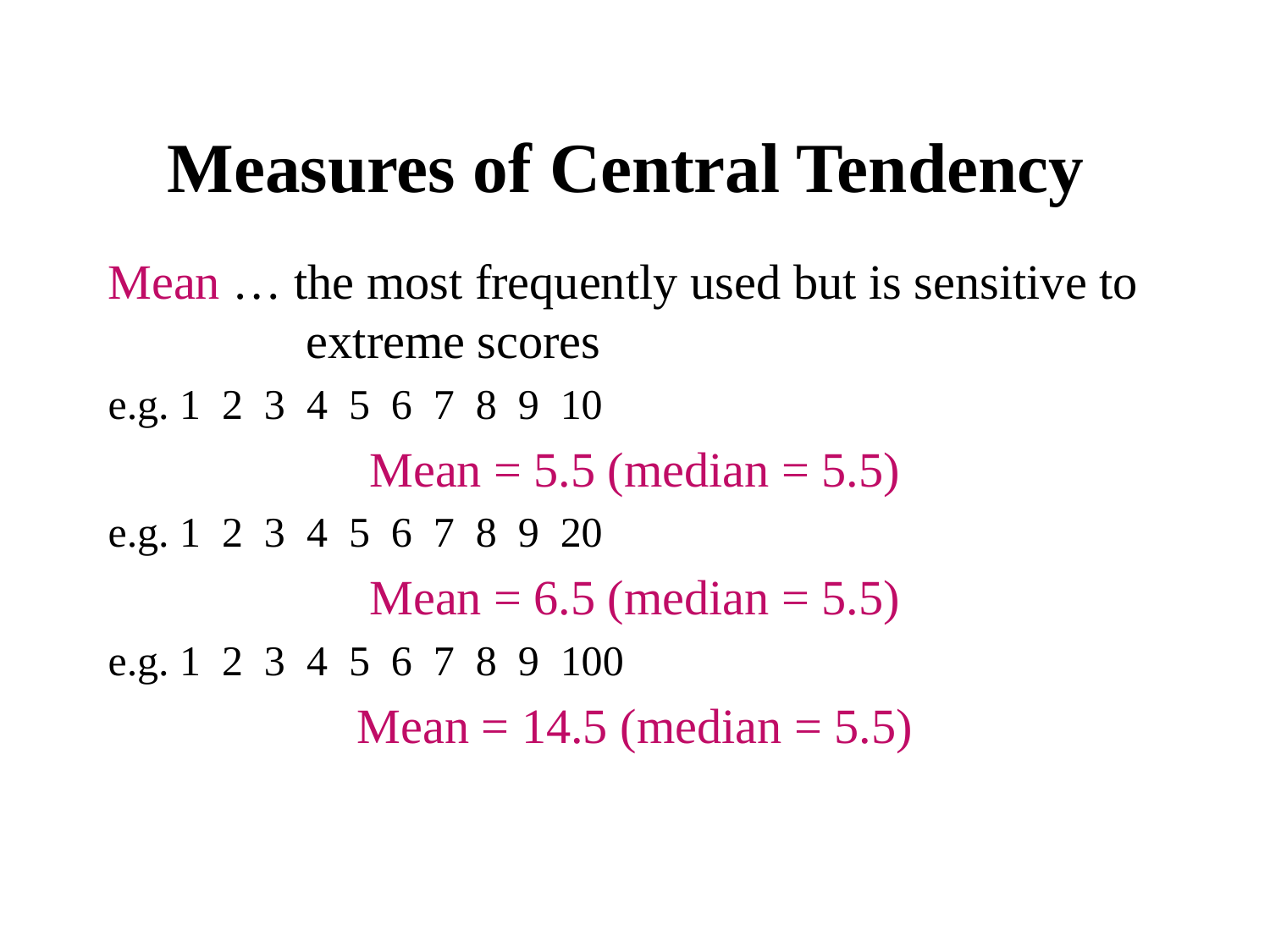

# Measures of Central Tendency
Mean … the most frequently used but is sensitive to extreme scores
e.g. 1  2  3  4  5  6  7  8  9  10
Mean = 5.5 (median = 5.5)
e.g. 1  2  3  4  5  6  7  8  9  20
Mean = 6.5 (median = 5.5)
e.g. 1  2  3  4  5  6  7  8  9  100
Mean = 14.5 (median = 5.5)